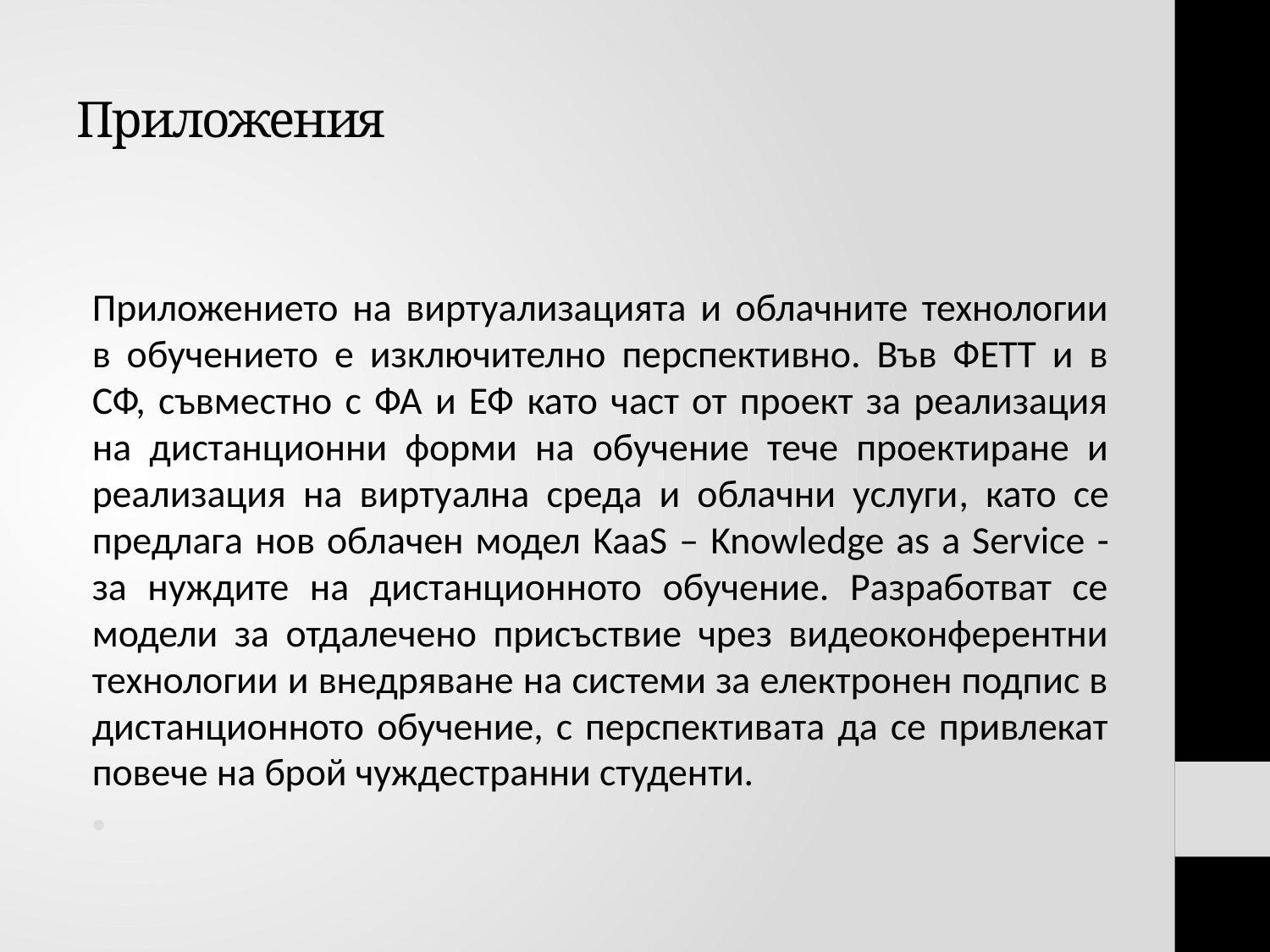

# Приложения

Приложението на виртуализацията и облачните технологии в обучението е изключително перспективно. Във ФЕТТ и в СФ, съвместно с ФА и ЕФ като част от проект за реализация на дистанционни форми на обучение тече проектиране и реализация на виртуална среда и облачни услуги, като се предлага нов облачен модел KaaS – Knowledge as a Service - за нуждите на дистанционното обучение. Разработват се модели за отдалечено присъствие чрез видеоконферентни технологии и внедряване на системи за електронен подпис в дистанционното обучение, с перспективата да се привлекат повече на брой чуждестранни студенти.